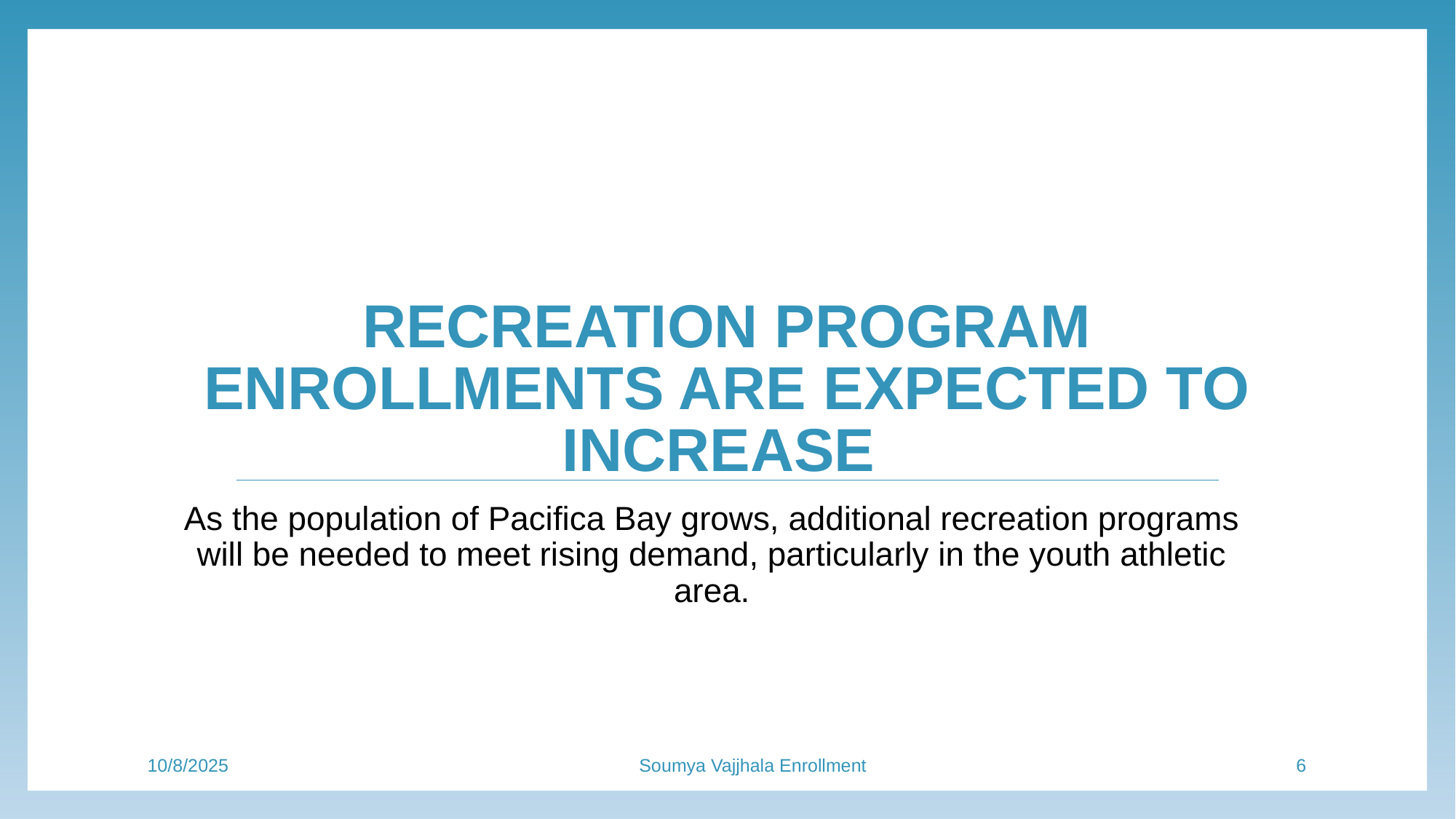

# Recreation program enrollments are expected to increase
As the population of Pacifica Bay grows, additional recreation programs will be needed to meet rising demand, particularly in the youth athletic area.
10/8/2025
Soumya Vajjhala Enrollment
6